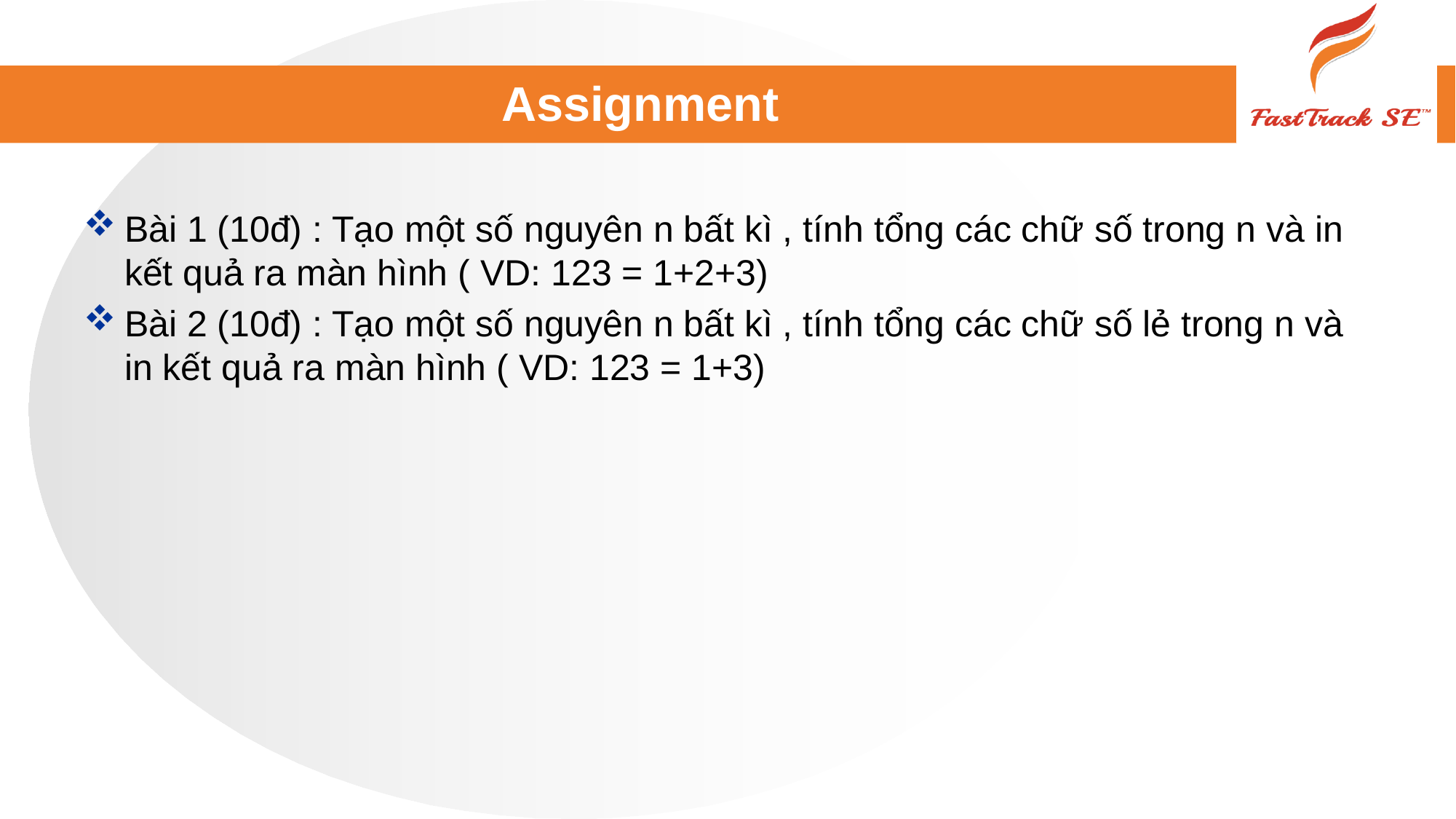

# Assignment
Bài 1 (10đ) : Tạo một số nguyên n bất kì , tính tổng các chữ số trong n và in kết quả ra màn hình ( VD: 123 = 1+2+3)
Bài 2 (10đ) : Tạo một số nguyên n bất kì , tính tổng các chữ số lẻ trong n và in kết quả ra màn hình ( VD: 123 = 1+3)